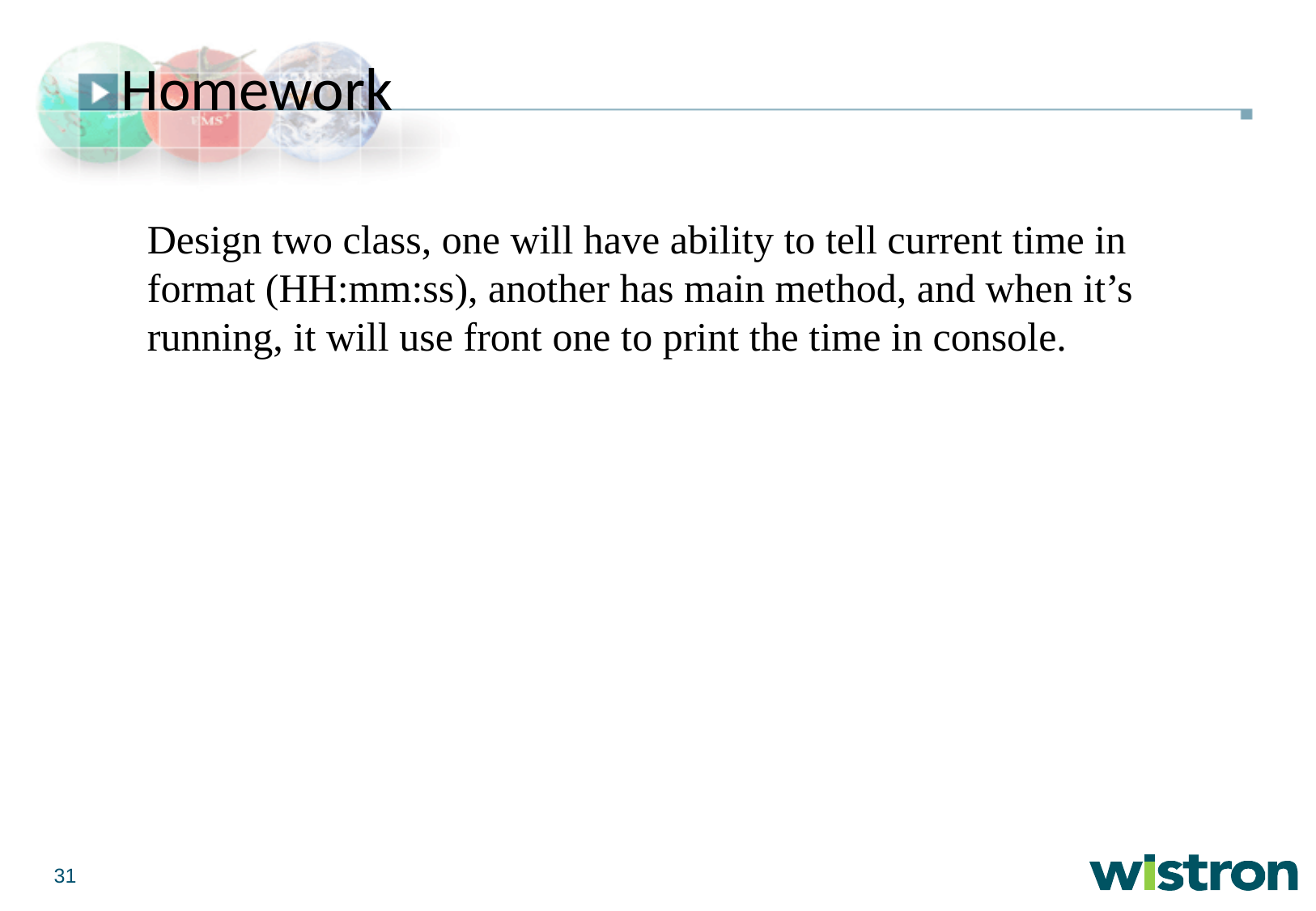

Homework
Design two class, one will have ability to tell current time in format (HH:mm:ss), another has main method, and when it’s running, it will use front one to print the time in console.